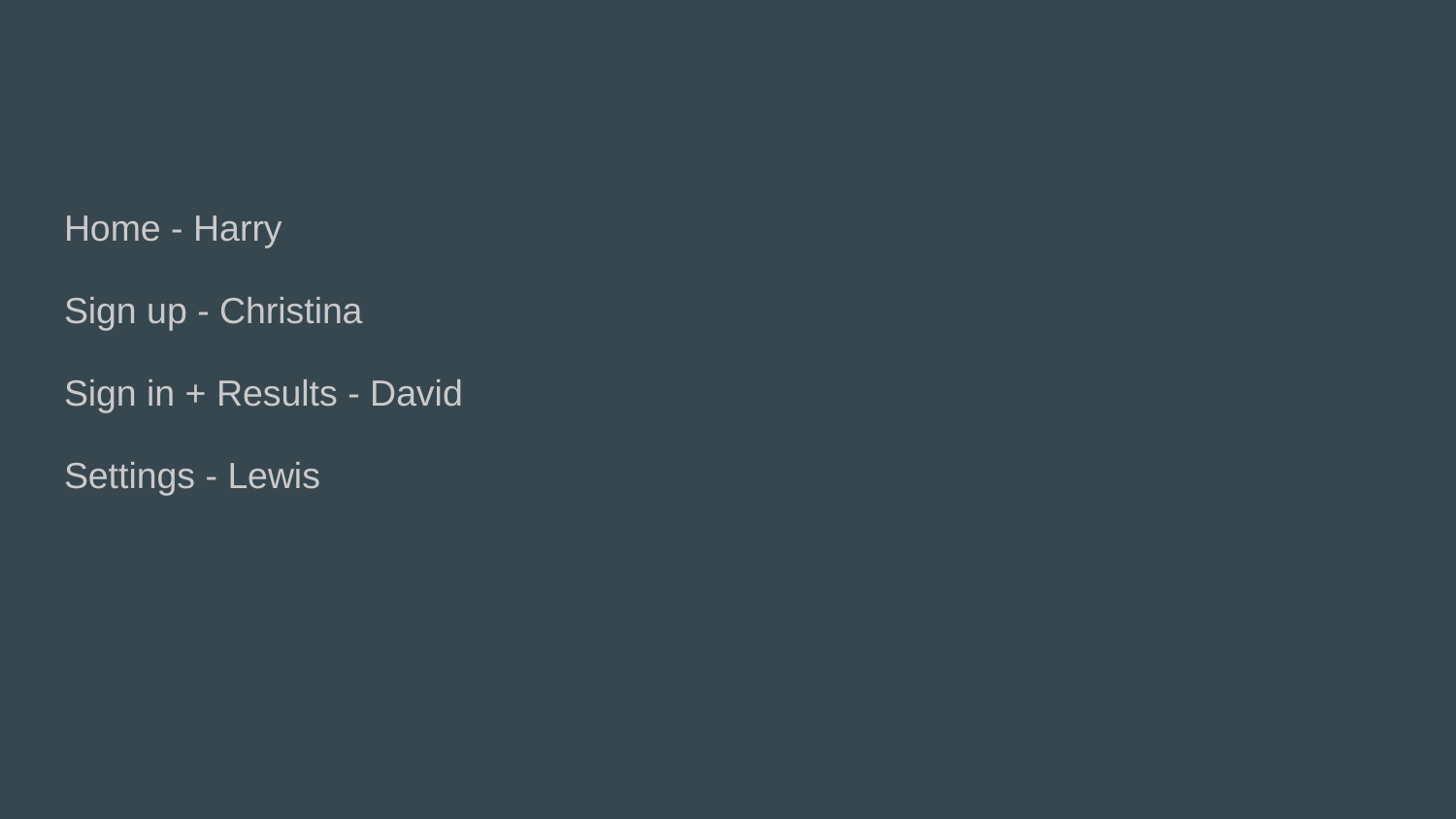

#
Home - Harry
Sign up - Christina
Sign in + Results - David
Settings - Lewis